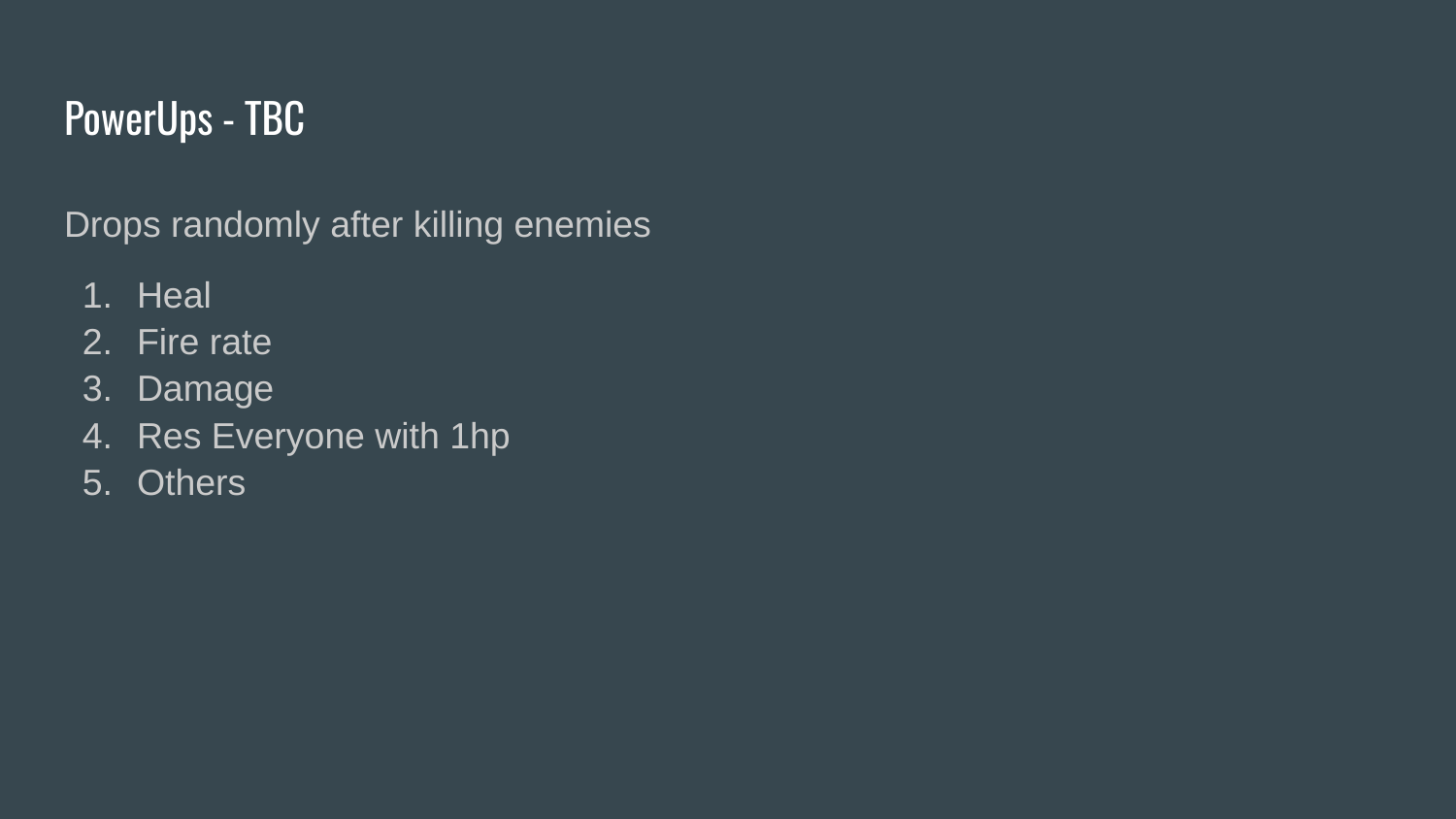

# PowerUps - TBC
Drops randomly after killing enemies
Heal
Fire rate
Damage
Res Everyone with 1hp
Others